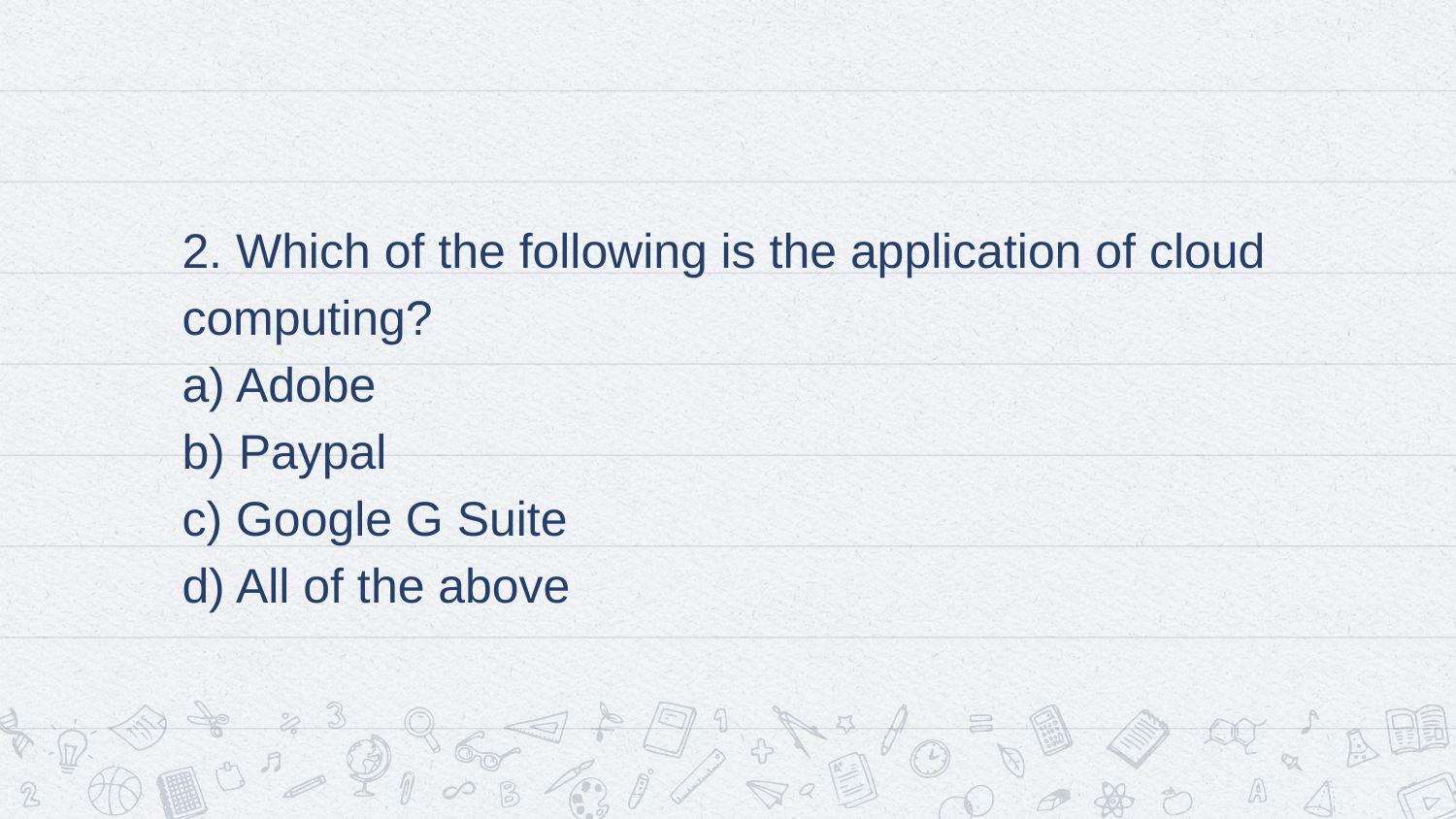

#
2. Which of the following is the application of cloud computing?
a) Adobe
b) Paypal
c) Google G Suite
d) All of the above